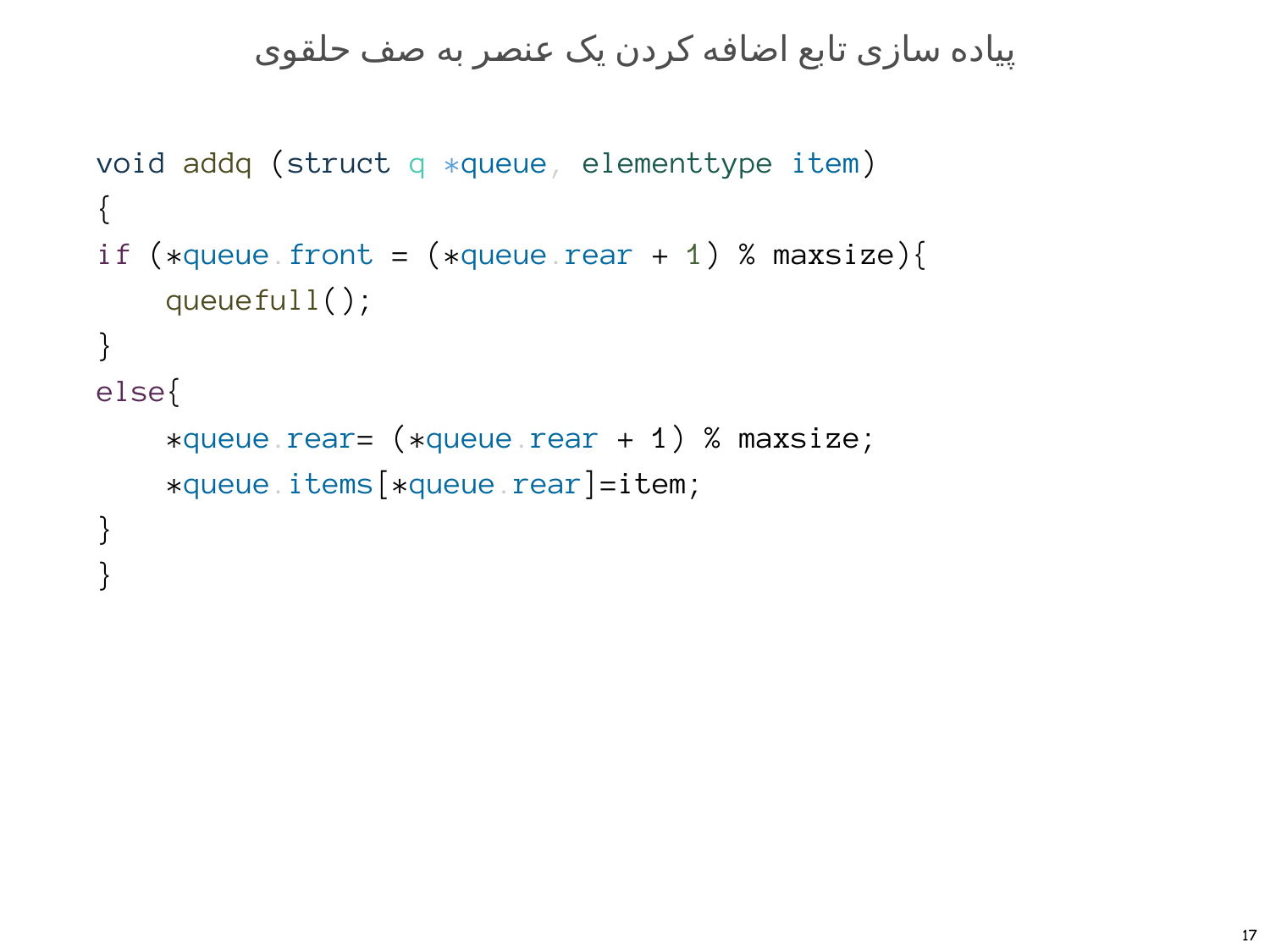

# پیاده سازی تابع اضافه کردن یک عنصر به صف حلقوی
void addq (struct q *queue, elementtype item)
{
if (*queue.front = (*queue.rear + 1) % maxsize){
    queuefull();
}
else{
    *queue.rear= (*queue.rear + 1) % maxsize;
    *queue.items[*queue.rear]=item;
}
}

17